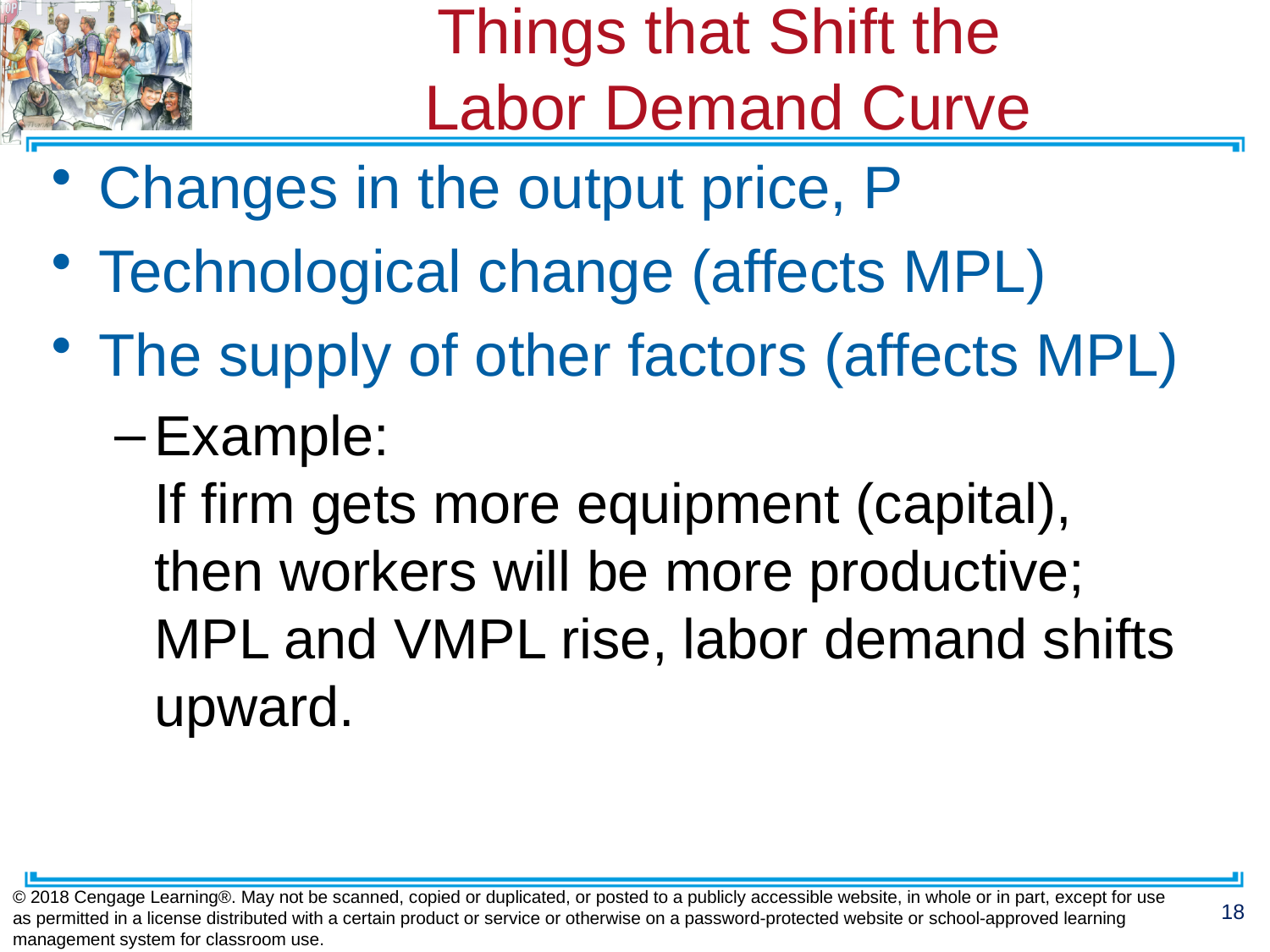

# Things that Shift the Labor Demand Curve
Changes in the output price, P
Technological change (affects MPL)
The supply of other factors (affects MPL)
Example:
If firm gets more equipment (capital),
then workers will be more productive;
MPL and VMPL rise, labor demand shifts upward.

© 2018 Cengage Learning®. May not be scanned, copied or duplicated, or posted to a publicly accessible website, in whole or in part, except for use as permitted in a license distributed with a certain product or service or otherwise on a password-protected website or school-approved learning management system for classroom use.
18